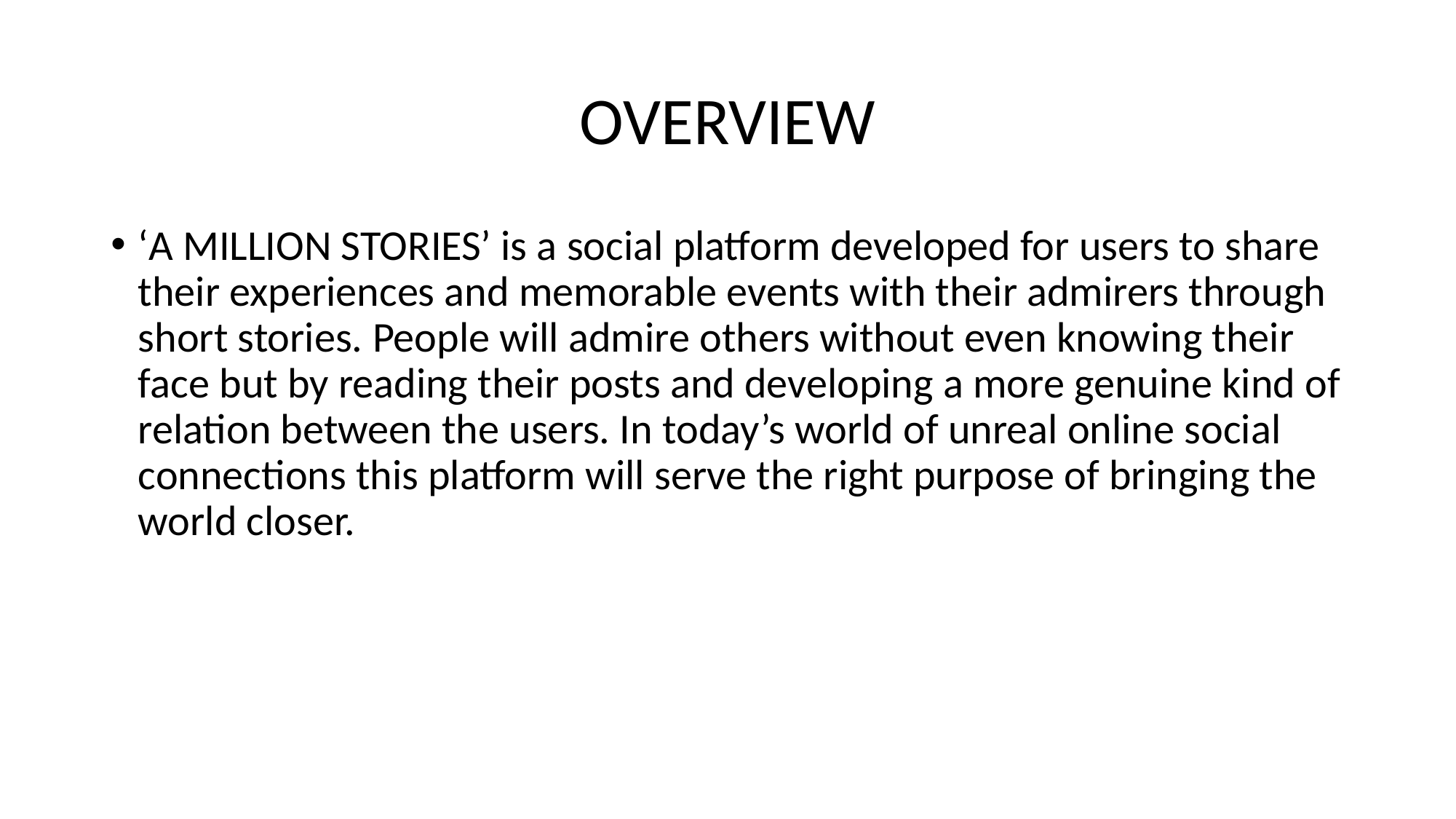

# OVERVIEW
‘A MILLION STORIES’ is a social platform developed for users to share their experiences and memorable events with their admirers through  short stories. People will admire others without even knowing their face but by reading their posts and developing a more genuine kind of relation between the users. In today’s world of unreal online social connections this platform will serve the right purpose of bringing the world closer.